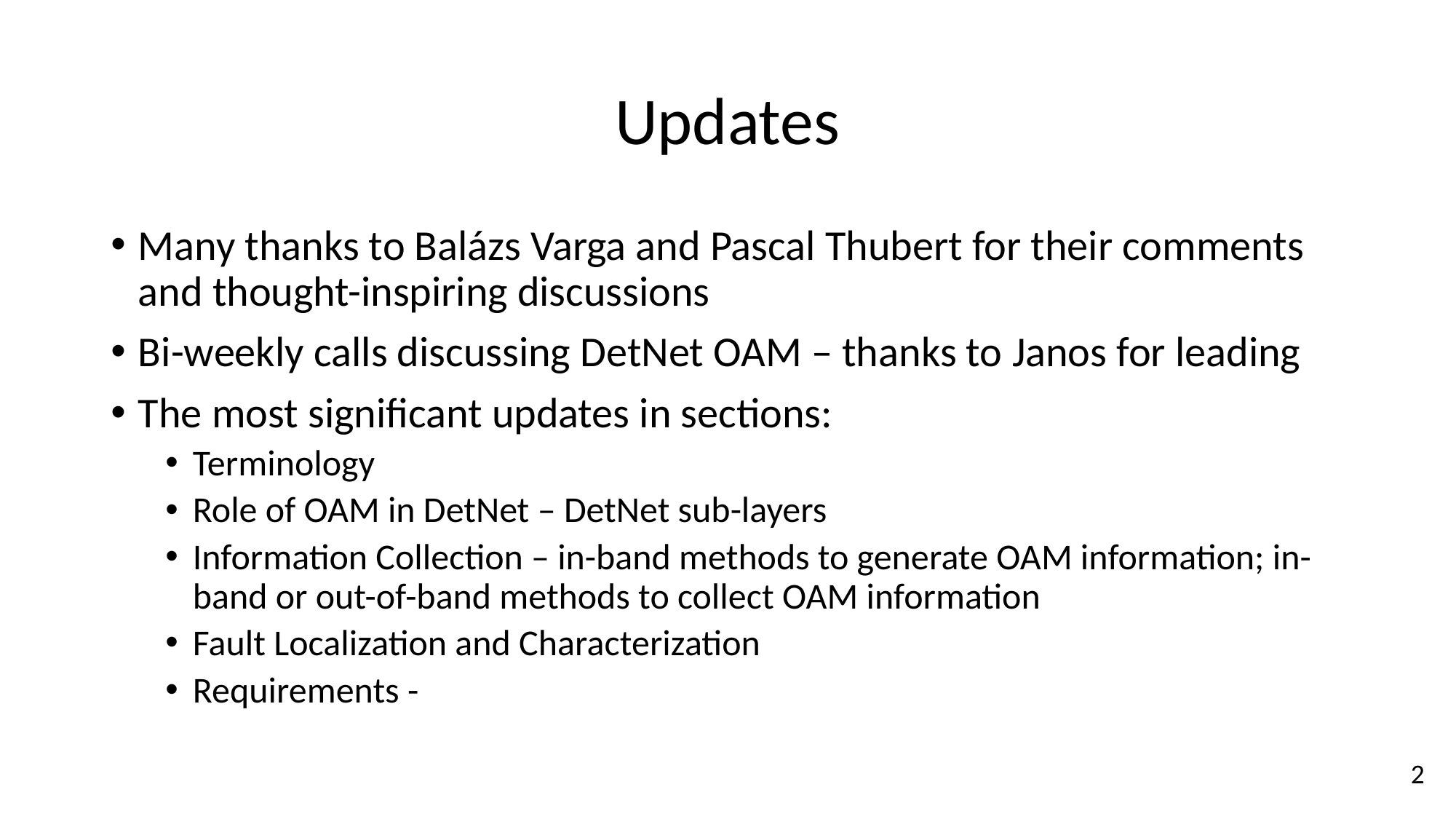

# Updates
Many thanks to Balázs Varga and Pascal Thubert for their comments and thought-inspiring discussions
Bi-weekly calls discussing DetNet OAM – thanks to Janos for leading
The most significant updates in sections:
Terminology
Role of OAM in DetNet – DetNet sub-layers
Information Collection – in-band methods to generate OAM information; in-band or out-of-band methods to collect OAM information
Fault Localization and Characterization
Requirements -

2